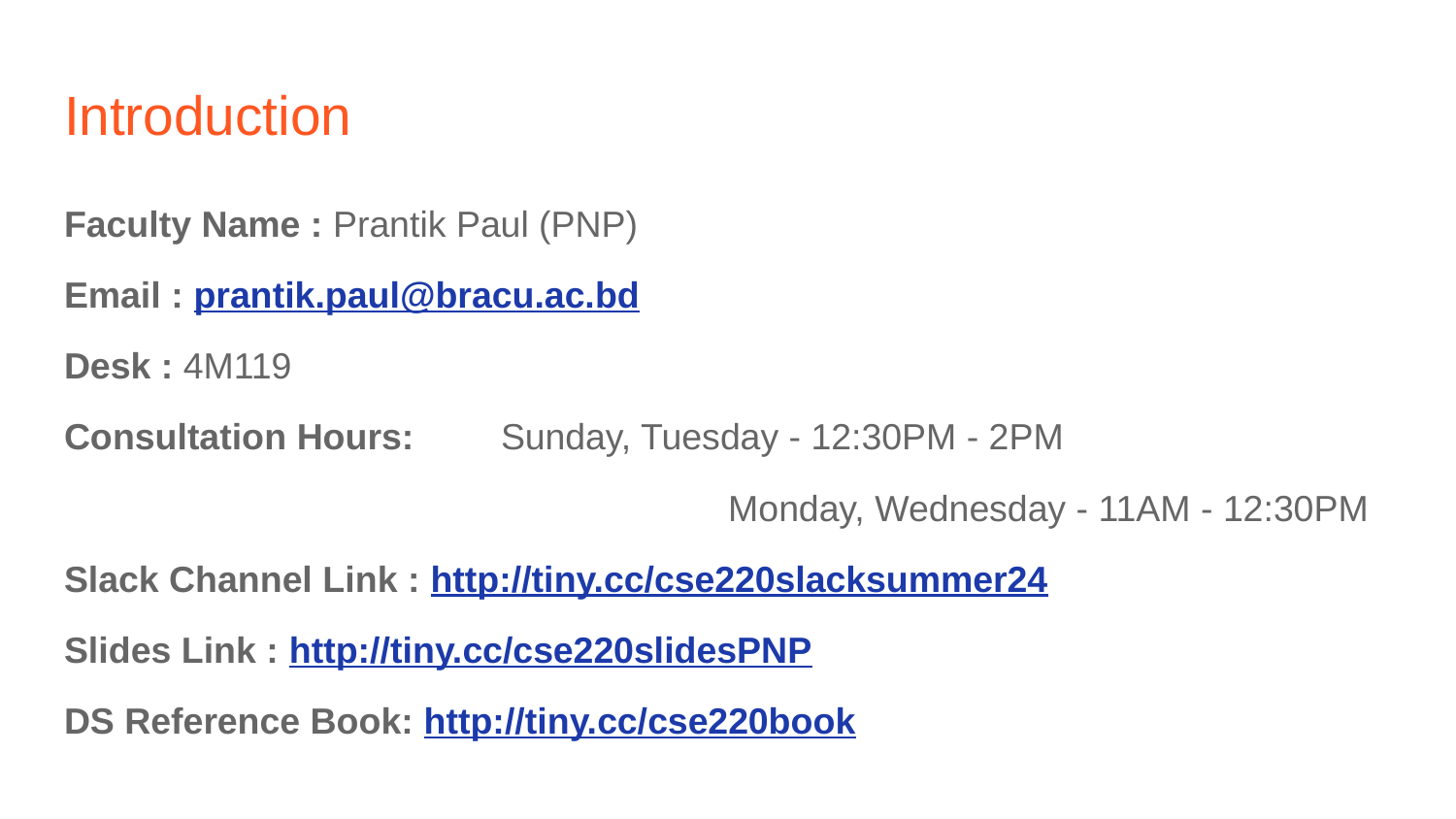

# Introduction
Faculty Name : Prantik Paul (PNP)
Email : prantik.paul@bracu.ac.bd
Desk : 4M119
Consultation Hours: 	Sunday, Tuesday - 12:30PM - 2PM
				        Monday, Wednesday - 11AM - 12:30PM
Slack Channel Link : http://tiny.cc/cse220slacksummer24
Slides Link : http://tiny.cc/cse220slidesPNP
DS Reference Book: http://tiny.cc/cse220book